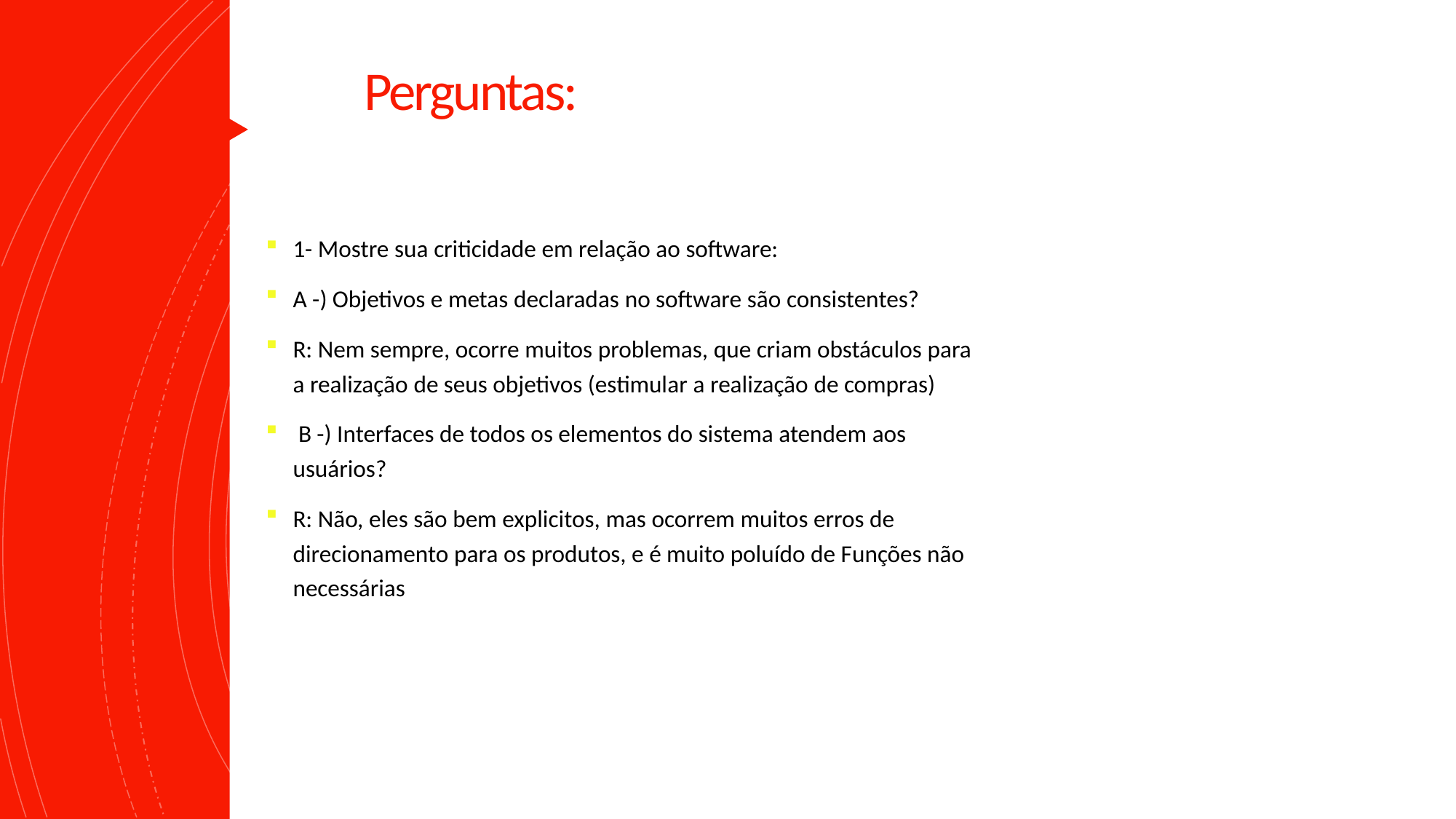

# Perguntas:

1- Mostre sua criticidade em relação ao software:
A -) Objetivos e metas declaradas no software são consistentes?
R: Nem sempre, ocorre muitos problemas, que criam obstáculos para a realização de seus objetivos (estimular a realização de compras)
 B -) Interfaces de todos os elementos do sistema atendem aos usuários?
R: Não, eles são bem explicitos, mas ocorrem muitos erros de direcionamento para os produtos, e é muito poluído de Funções não necessárias